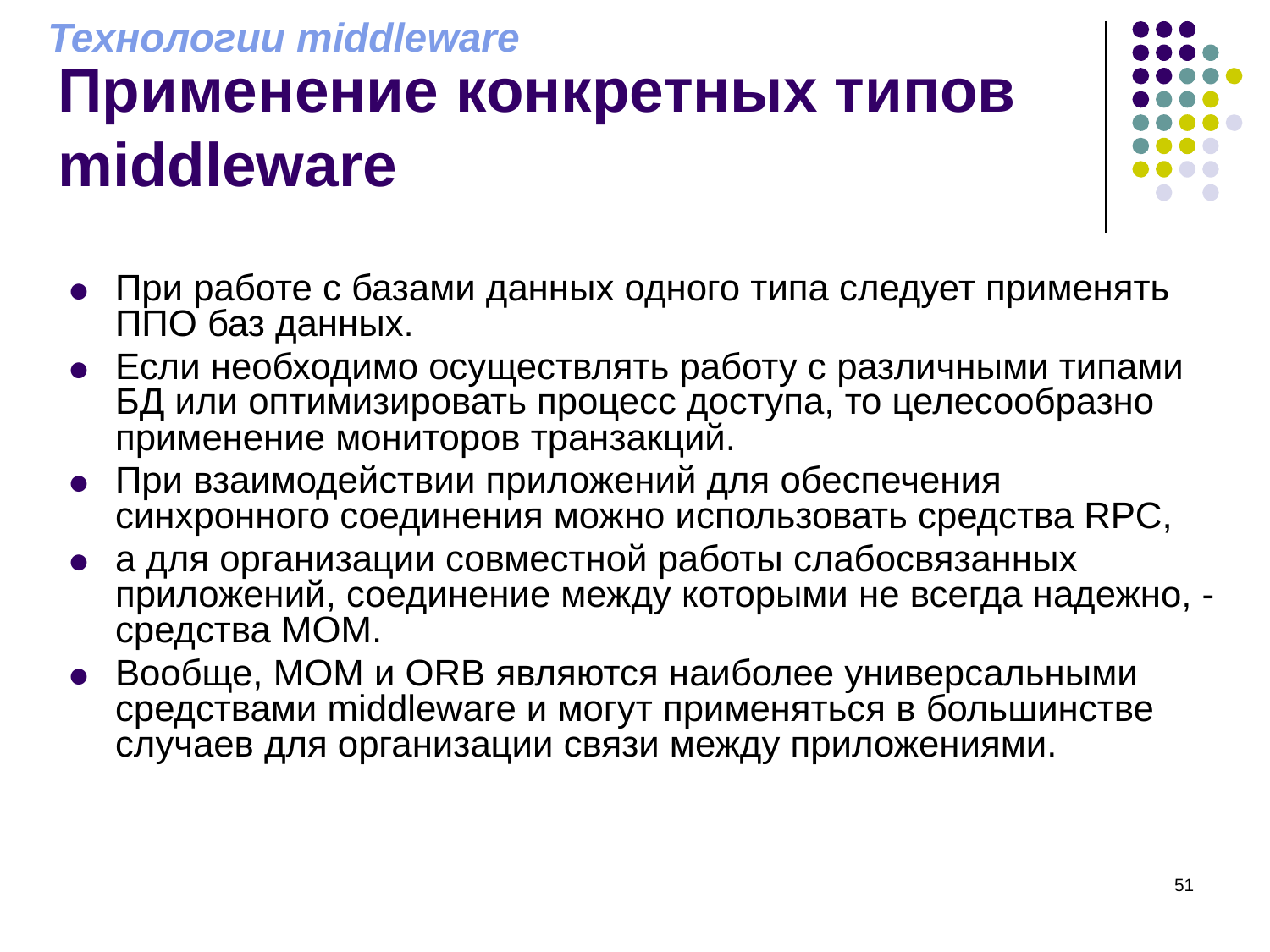

Технологии middleware
# Применение конкретных типов middleware
При работе с базами данных одного типа следует применять ППО баз данных.
Если необходимо осуществлять работу с различными типами БД или оптимизировать процесс доступа, то целесообразно применение мониторов транзакций.
При взаимодействии приложений для обеспечения синхронного соединения можно использовать средства RPC,
а для организации совместной работы слабосвязанных приложений, соединение между которыми не всегда надежно, - средства MOM.
Вообще, MOM и ORB являются наиболее универсальными средствами middleware и могут применяться в большинстве случаев для организации связи между приложениями.
51